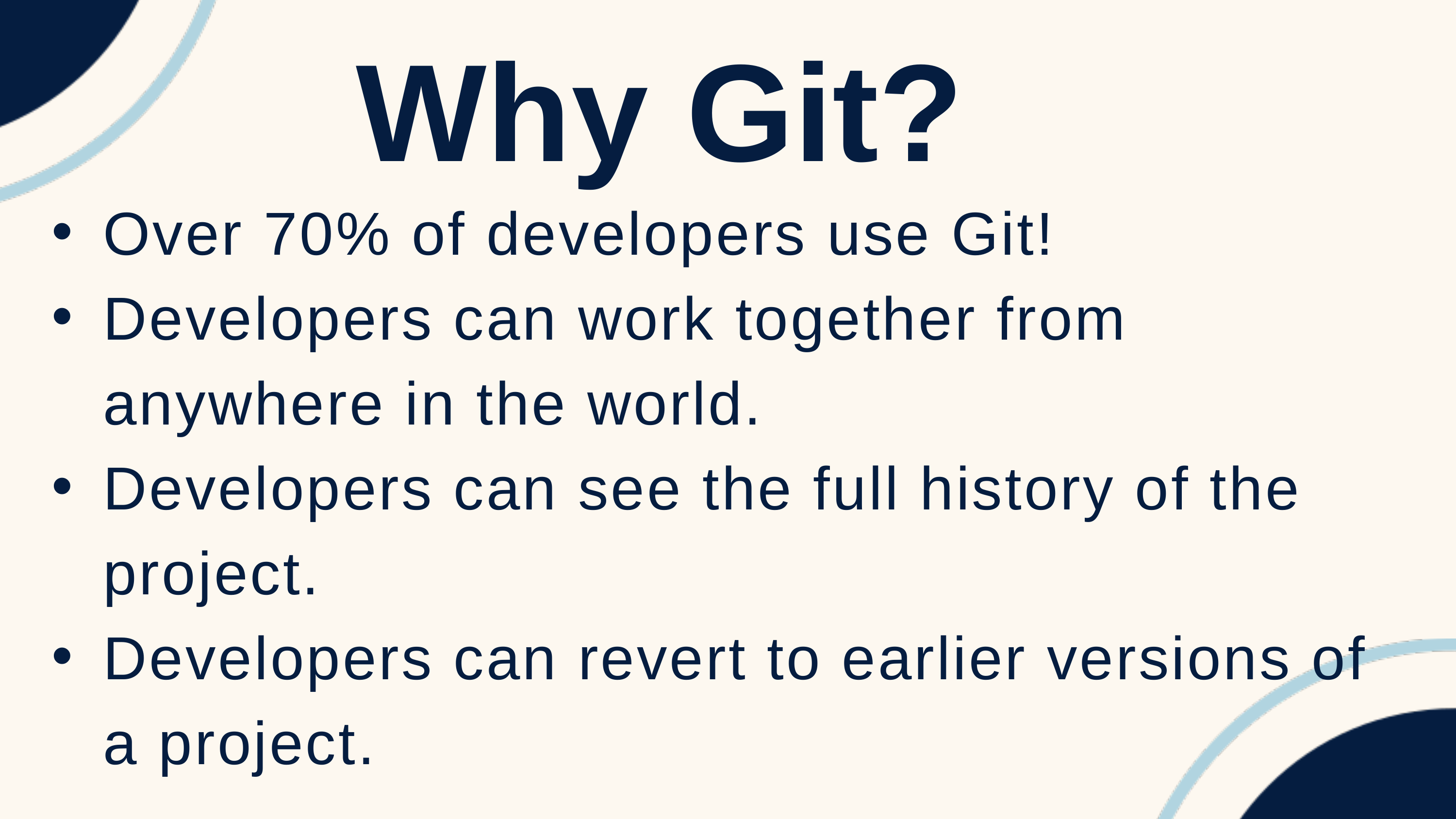

Why Git?
Over 70% of developers use Git!
Developers can work together from anywhere in the world.
Developers can see the full history of the project.
Developers can revert to earlier versions of a project.